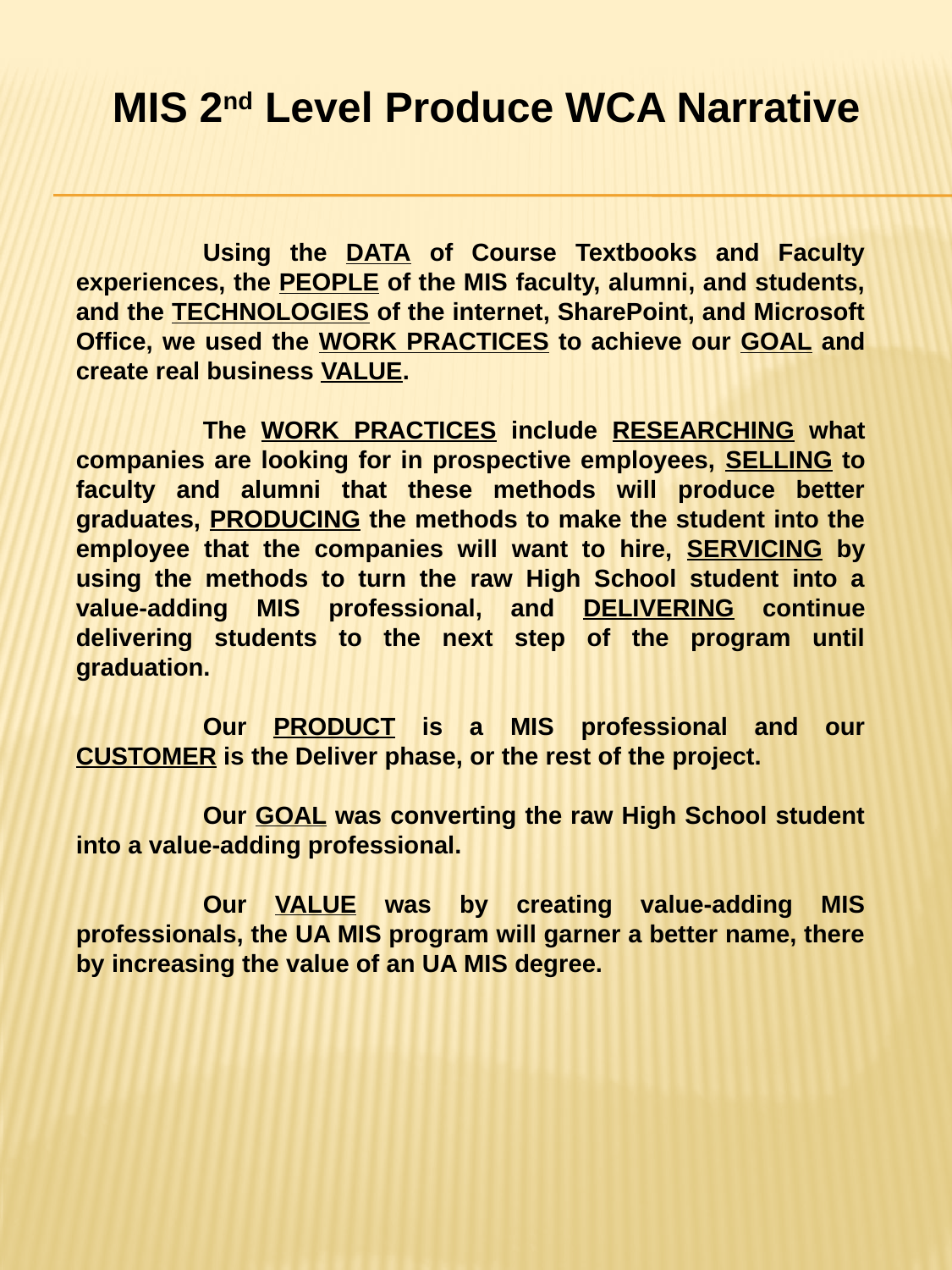

MIS 2nd Level Produce WCA Narrative

	Using the DATA of Course Textbooks and Faculty experiences, the PEOPLE of the MIS faculty, alumni, and students, and the TECHNOLOGIES of the internet, SharePoint, and Microsoft Office, we used the WORK PRACTICES to achieve our GOAL and create real business VALUE.

	The WORK PRACTICES include RESEARCHING what companies are looking for in prospective employees, SELLING to faculty and alumni that these methods will produce better graduates, PRODUCING the methods to make the student into the employee that the companies will want to hire, SERVICING by using the methods to turn the raw High School student into a value-adding MIS professional, and DELIVERING continue delivering students to the next step of the program until graduation.

	Our PRODUCT is a MIS professional and our CUSTOMER is the Deliver phase, or the rest of the project.

	Our GOAL was converting the raw High School student into a value-adding professional.

	Our VALUE was by creating value-adding MIS professionals, the UA MIS program will garner a better name, there by increasing the value of an UA MIS degree.